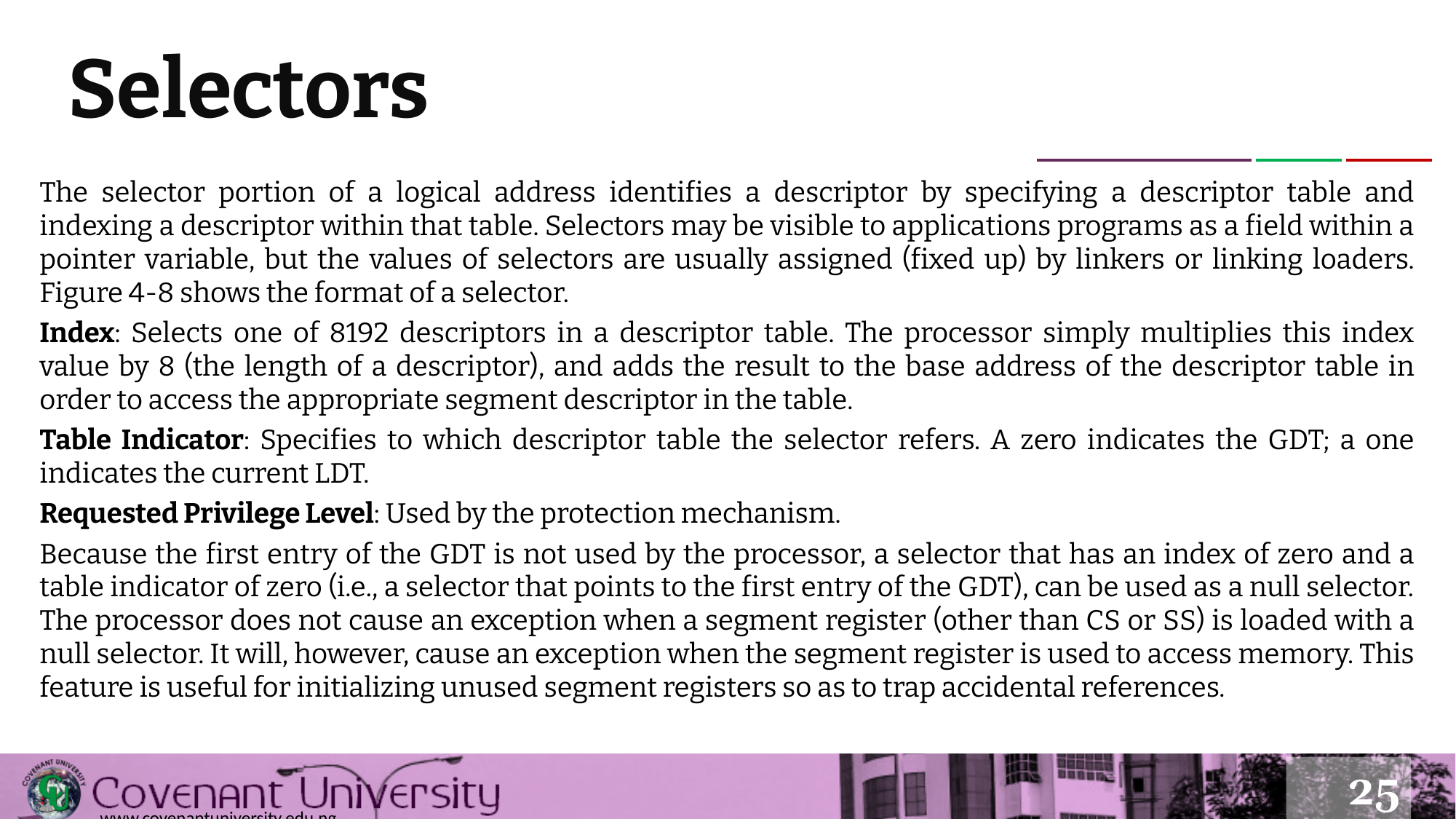

# Selectors
The selector portion of a logical address identifies a descriptor by specifying a descriptor table and indexing a descriptor within that table. Selectors may be visible to applications programs as a field within a pointer variable, but the values of selectors are usually assigned (fixed up) by linkers or linking loaders. Figure 4-8 shows the format of a selector.
Index: Selects one of 8192 descriptors in a descriptor table. The processor simply multiplies this index value by 8 (the length of a descriptor), and adds the result to the base address of the descriptor table in order to access the appropriate segment descriptor in the table.
Table Indicator: Specifies to which descriptor table the selector refers. A zero indicates the GDT; a one indicates the current LDT.
Requested Privilege Level: Used by the protection mechanism.
Because the first entry of the GDT is not used by the processor, a selector that has an index of zero and a table indicator of zero (i.e., a selector that points to the first entry of the GDT), can be used as a null selector. The processor does not cause an exception when a segment register (other than CS or SS) is loaded with a null selector. It will, however, cause an exception when the segment register is used to access memory. This feature is useful for initializing unused segment registers so as to trap accidental references.